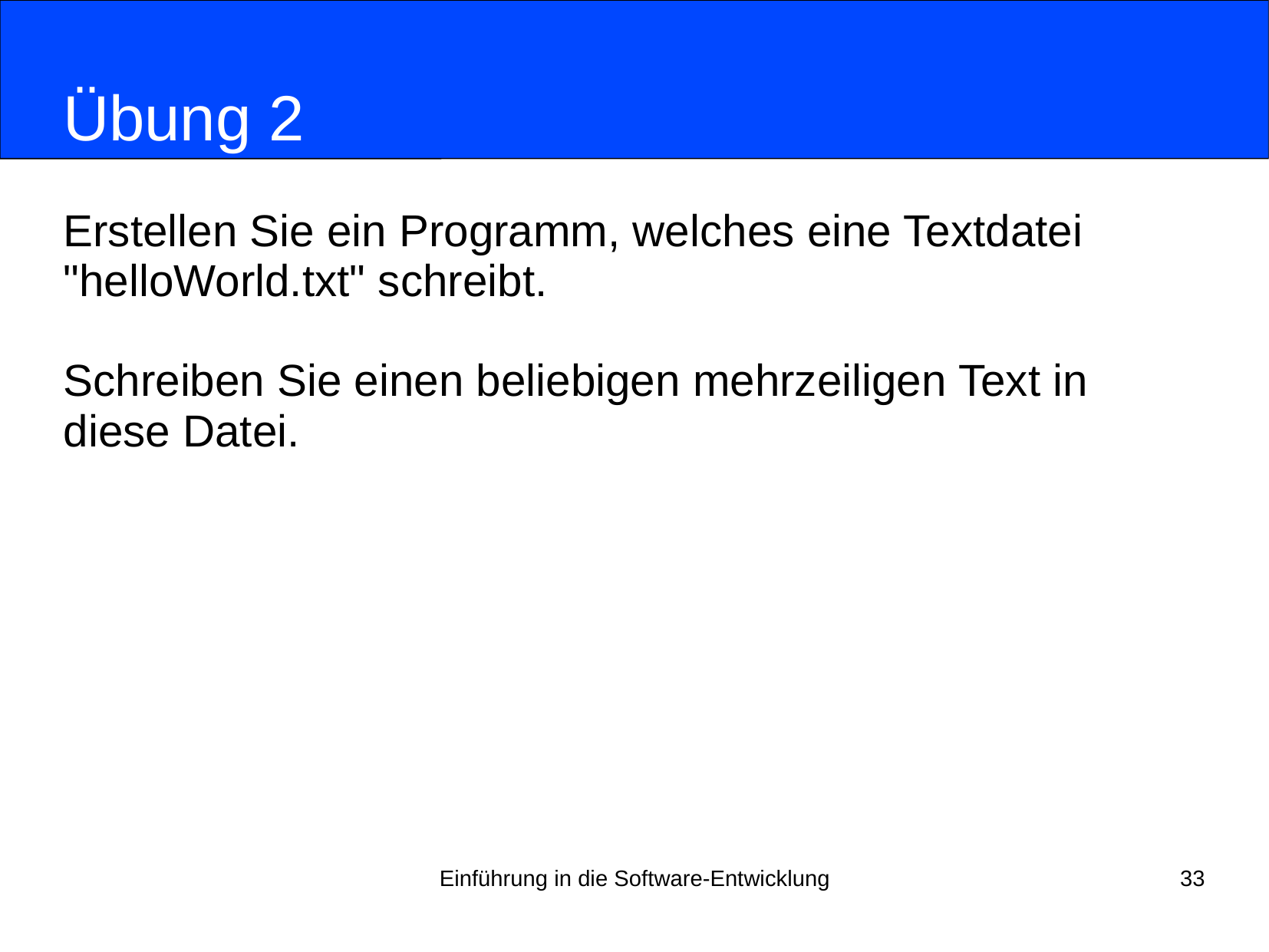

# Übung 2
Erstellen Sie ein Programm, welches eine Textdatei
"helloWorld.txt" schreibt.

Schreiben Sie einen beliebigen mehrzeiligen Text in
diese Datei.

Einführung in die Software-Entwicklung
33